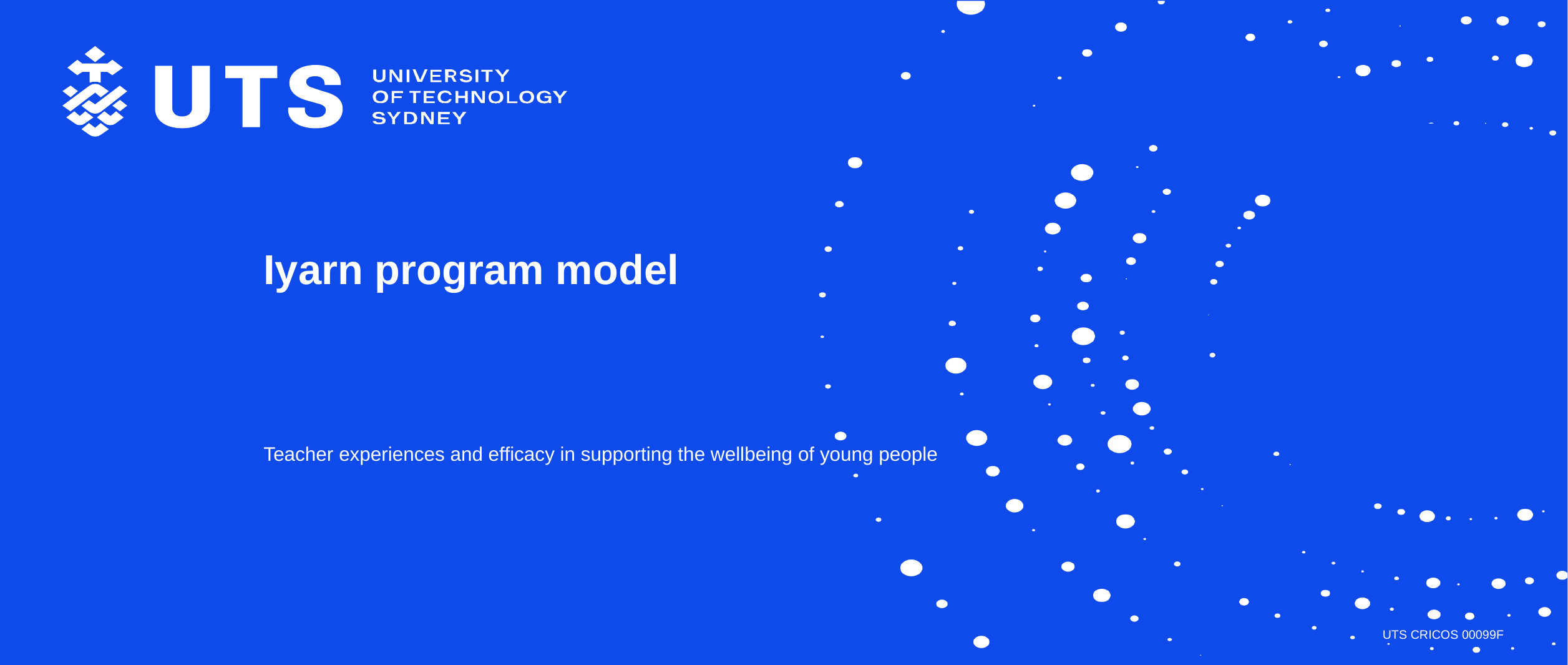

# Iyarn program model
Teacher experiences and efficacy in supporting the wellbeing of young people